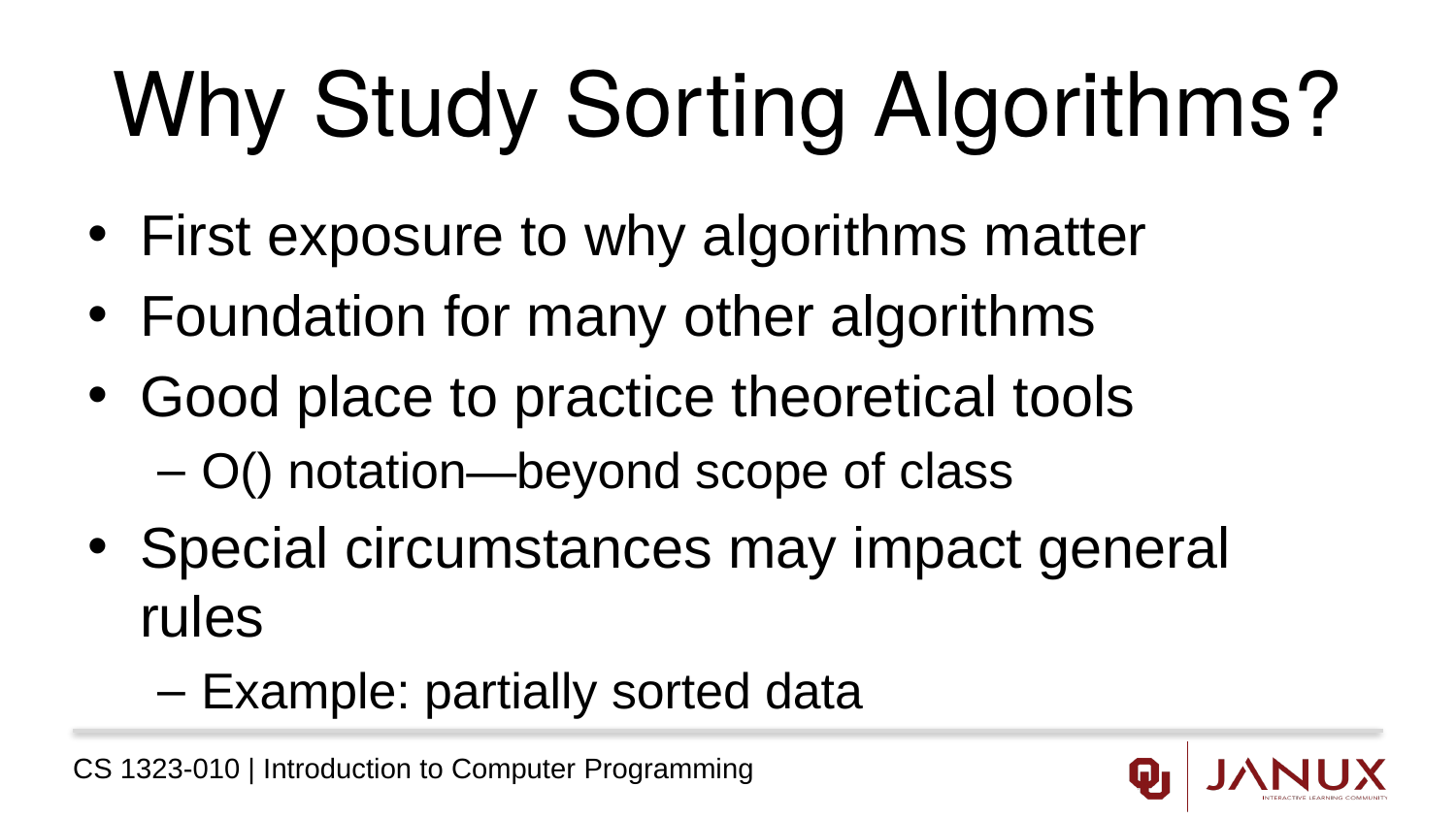

# Why Study Sorting Algorithms?
First exposure to why algorithms matter
Foundation for many other algorithms
Good place to practice theoretical tools
O() notation—beyond scope of class
Special circumstances may impact general rules
Example: partially sorted data